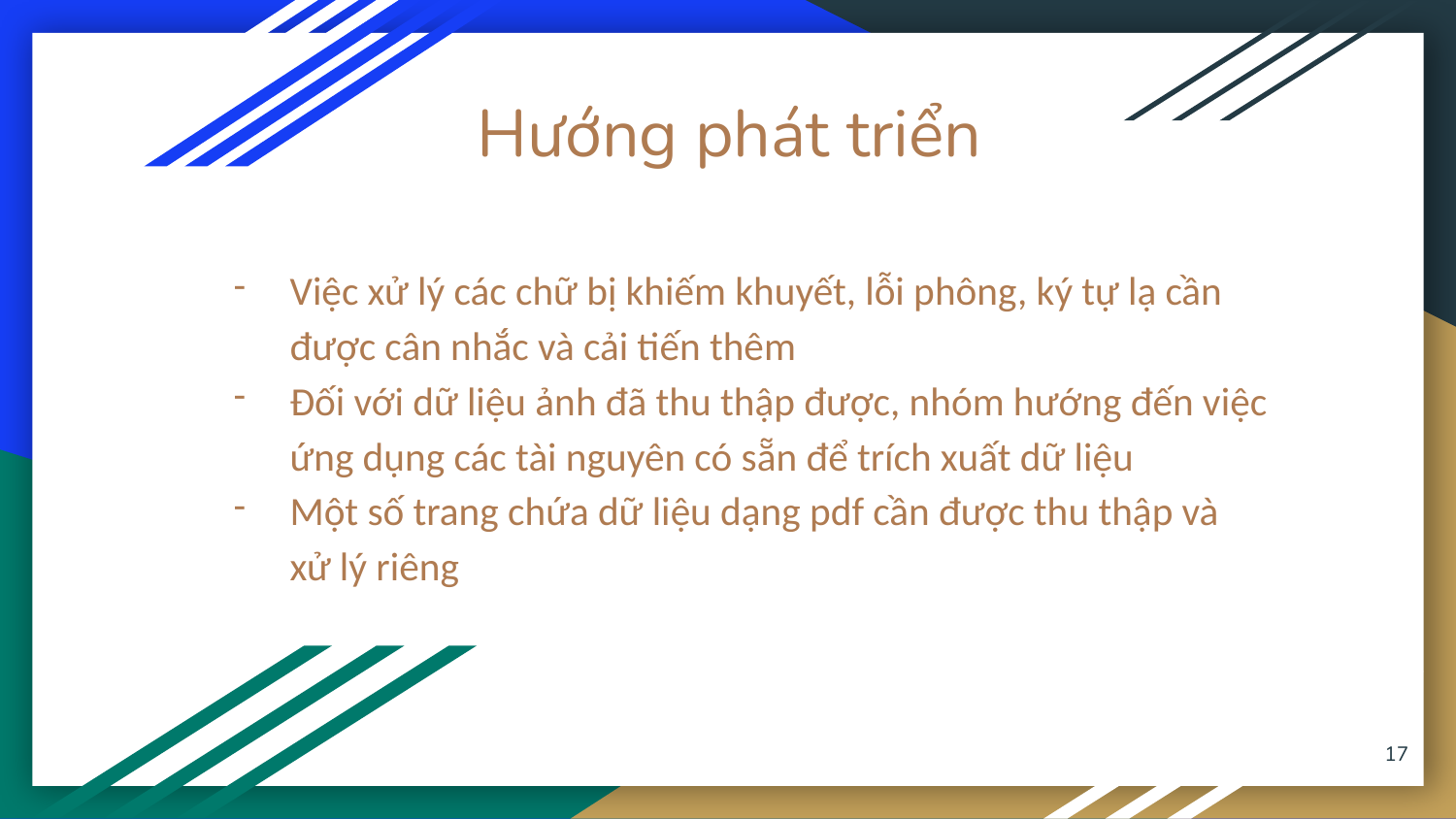

# Hướng phát triển
Việc xử lý các chữ bị khiếm khuyết, lỗi phông, ký tự lạ cần được cân nhắc và cải tiến thêm
Đối với dữ liệu ảnh đã thu thập được, nhóm hướng đến việc ứng dụng các tài nguyên có sẵn để trích xuất dữ liệu
Một số trang chứa dữ liệu dạng pdf cần được thu thập và xử lý riêng
17